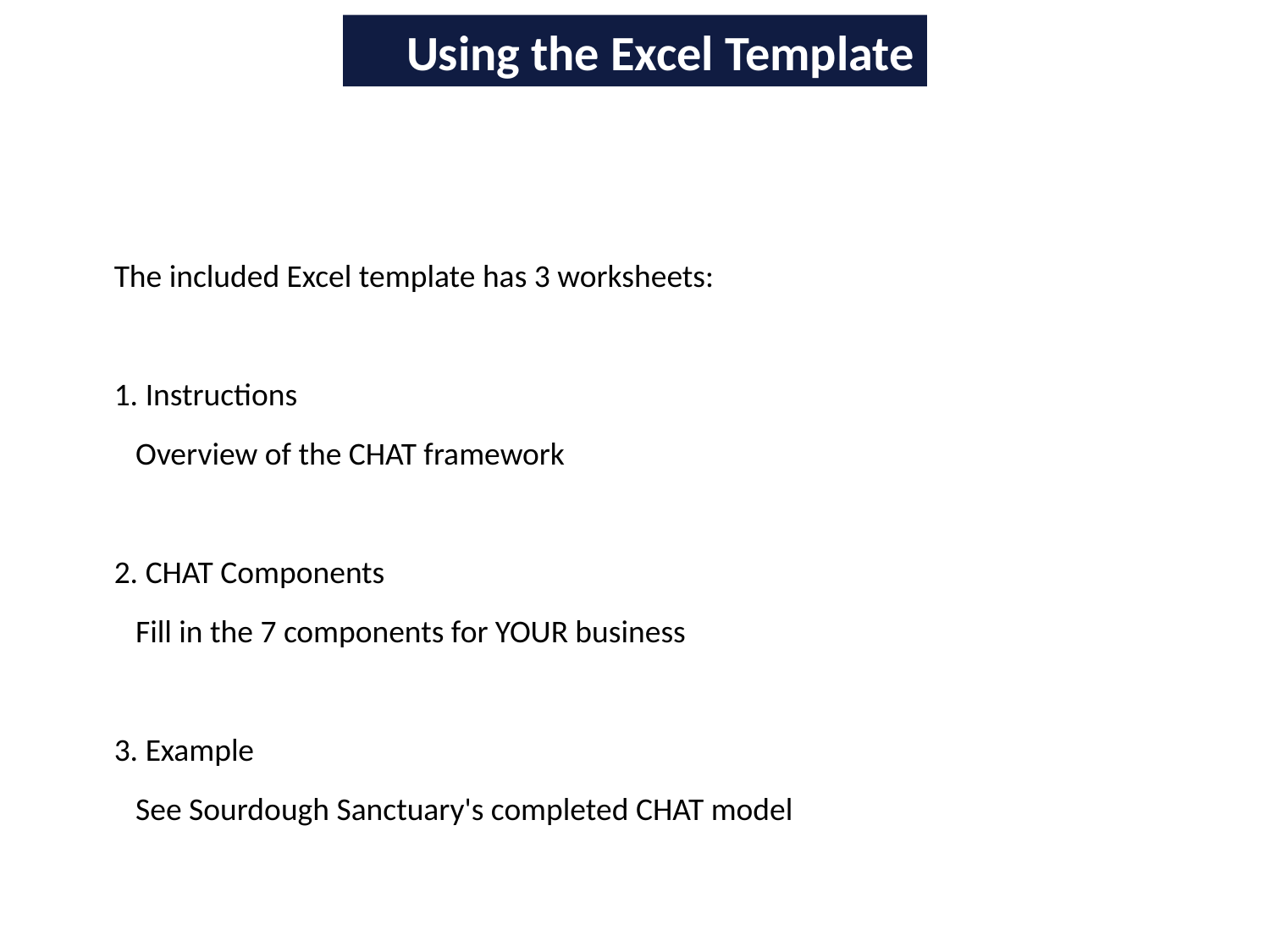

Using the Excel Template

The included Excel template has 3 worksheets:

1. Instructions
   Overview of the CHAT framework

2. CHAT Components
   Fill in the 7 components for YOUR business

3. Example
   See Sourdough Sanctuary's completed CHAT model